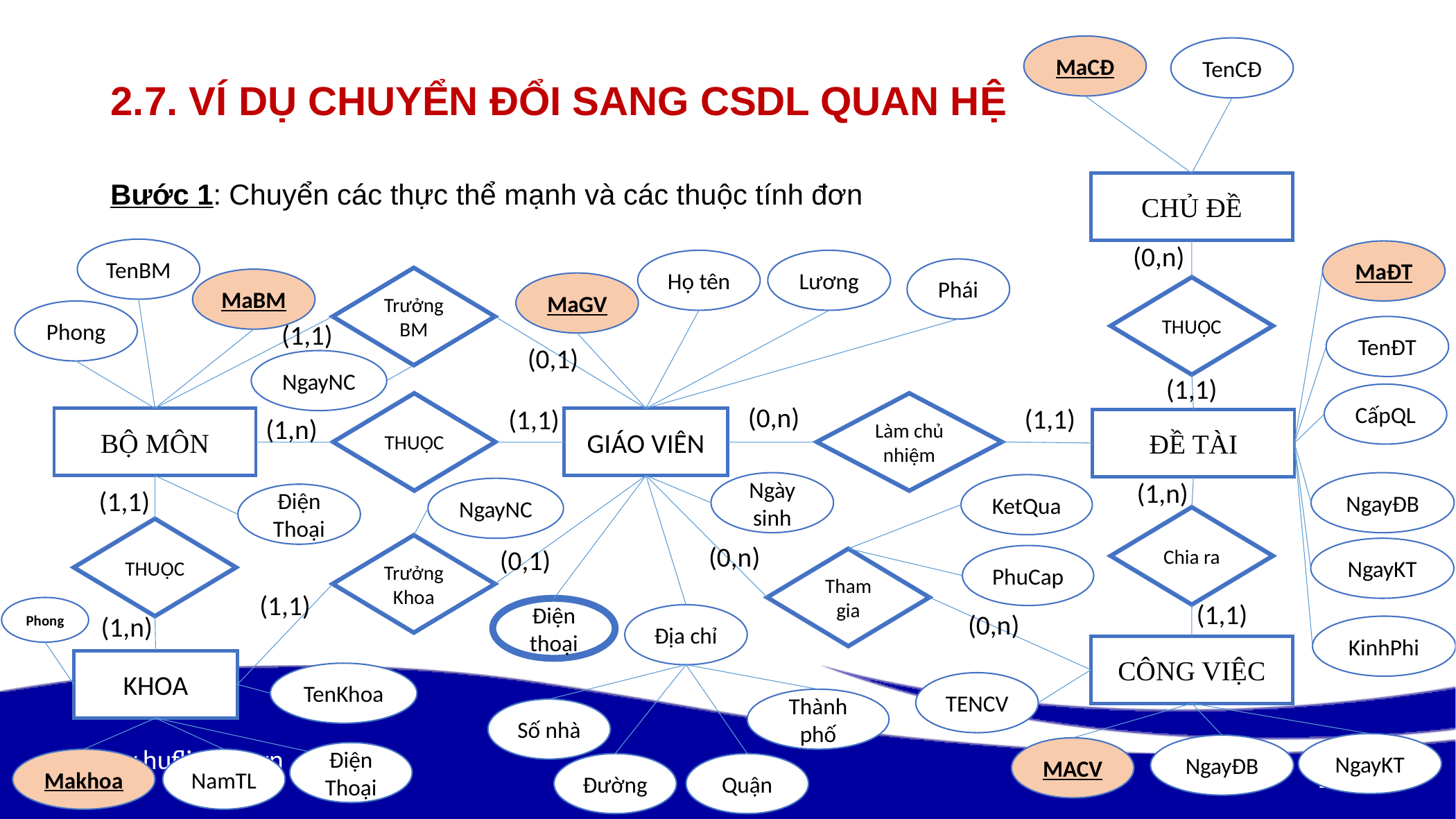

MaCĐ
TenCĐ
# 2.7. Ví dụ chuyển đổi sang CSDL quan hệ
Bước 1: Chuyển các thực thể mạnh và các thuộc tính đơn
CHỦ ĐỀ
(0,n)
TenBM
MaĐT
Họ tên
Lương
Phái
Trưởng BM
MaBM
MaGV
THUỘC
Phong
(1,1)
TenĐT
(0,1)
NgayNC
(1,1)
CấpQL
THUỘC
Làm chủ nhiệm
(0,n)
(1,1)
(1,1)
(1,n)
BỘ MÔN
GIÁO VIÊN
ĐỀ TÀI
(1,n)
Ngày sinh
NgayĐB
KetQua
NgayNC
(1,1)
Điện Thoại
Chia ra
THUỘC
(0,n)
Trưởng
Khoa
(0,1)
NgayKT
PhuCap
Tham gia
(1,1)
(1,1)
Phong
Điện thoại
(0,n)
(1,n)
Địa chỉ
KinhPhi
CÔNG VIỆC
KHOA
TenKhoa
TENCV
Thành phố
Số nhà
NgayKT
NgayĐB
MACV
Điện Thoại
Makhoa
NamTL
Đường
Quận
115